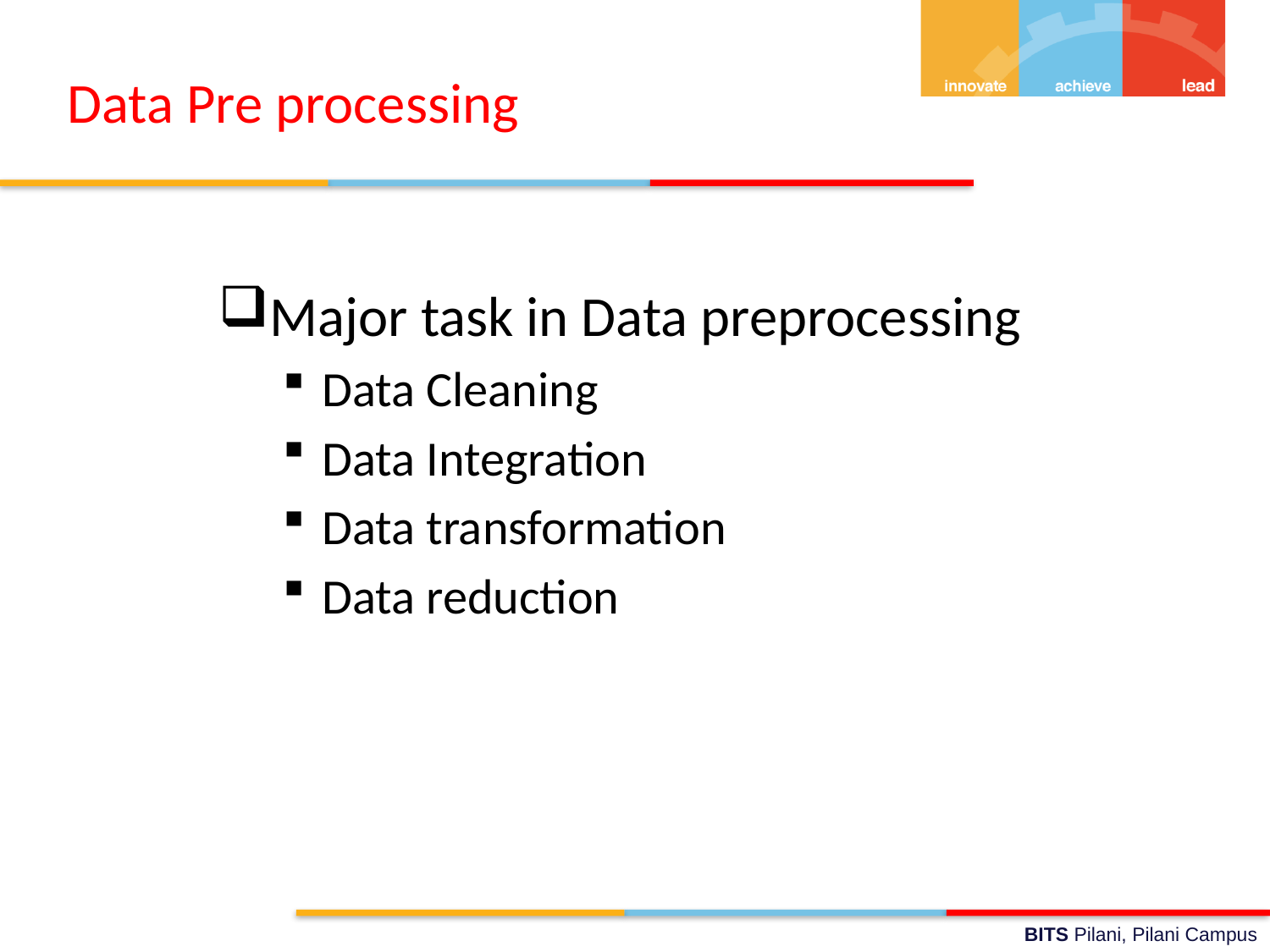

# Data Pre processing
Major task in Data preprocessing
Data Cleaning
Data Integration
Data transformation
Data reduction